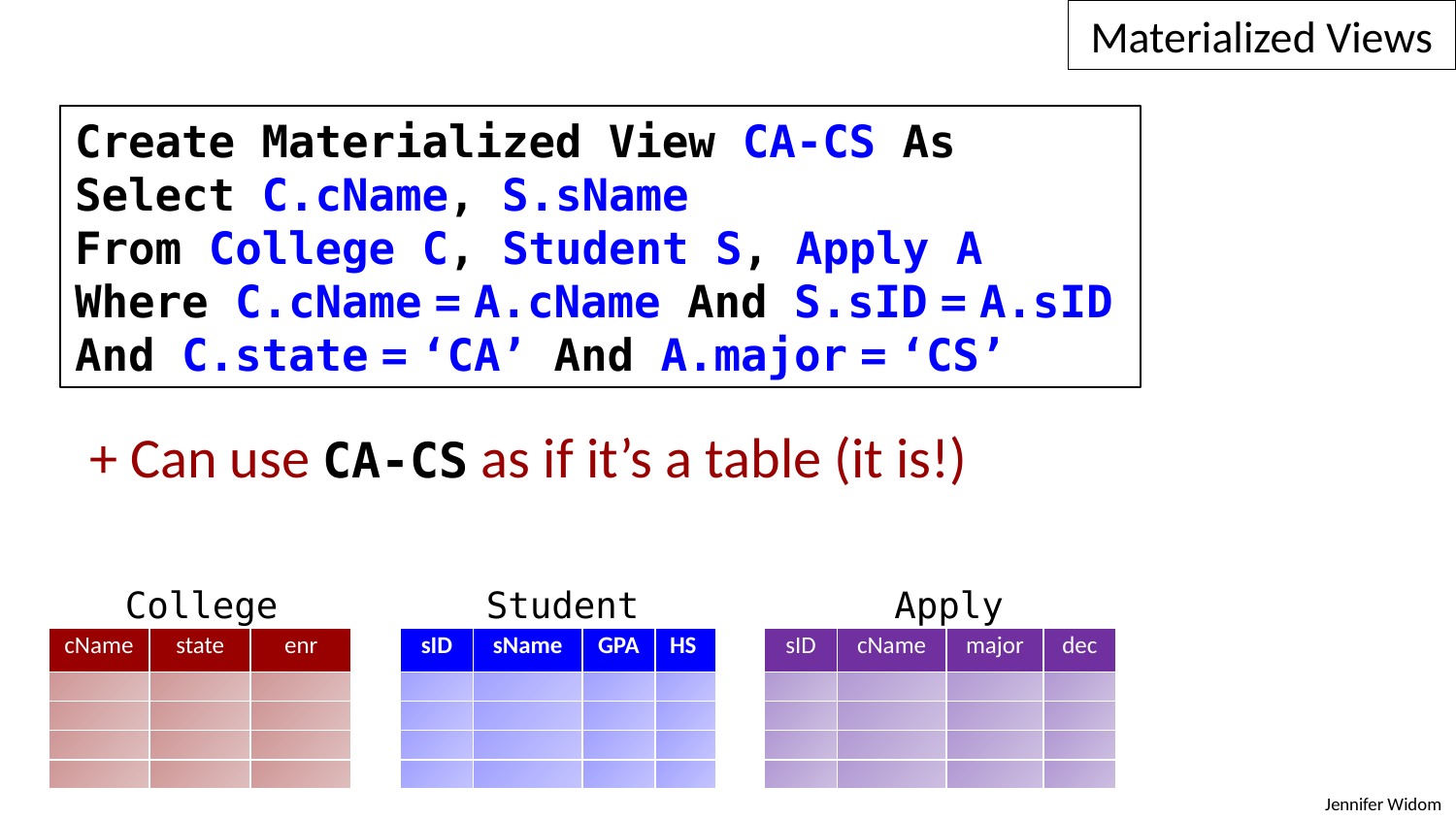

Materialized Views

Create Materialized View CA-CS As
Select C.cName, S.sName
From College C, Student S, Apply A
Where C.cName = A.cName And S.sID = A.sID
And C.state = ‘CA’ And A.major = ‘CS’
+ Can use CA-CS as if it’s a table (it is!)
College
Student
Apply
| cName | state | enr |
| --- | --- | --- |
|  |  |  |
|  |  |  |
|  |  |  |
|  |  |  |
| sID | sName | GPA | HS |
| --- | --- | --- | --- |
|  |  |  |  |
|  |  |  |  |
|  |  |  |  |
|  |  |  |  |
| sID | cName | major | dec |
| --- | --- | --- | --- |
|  |  |  |  |
|  |  |  |  |
|  |  |  |  |
|  |  |  |  |